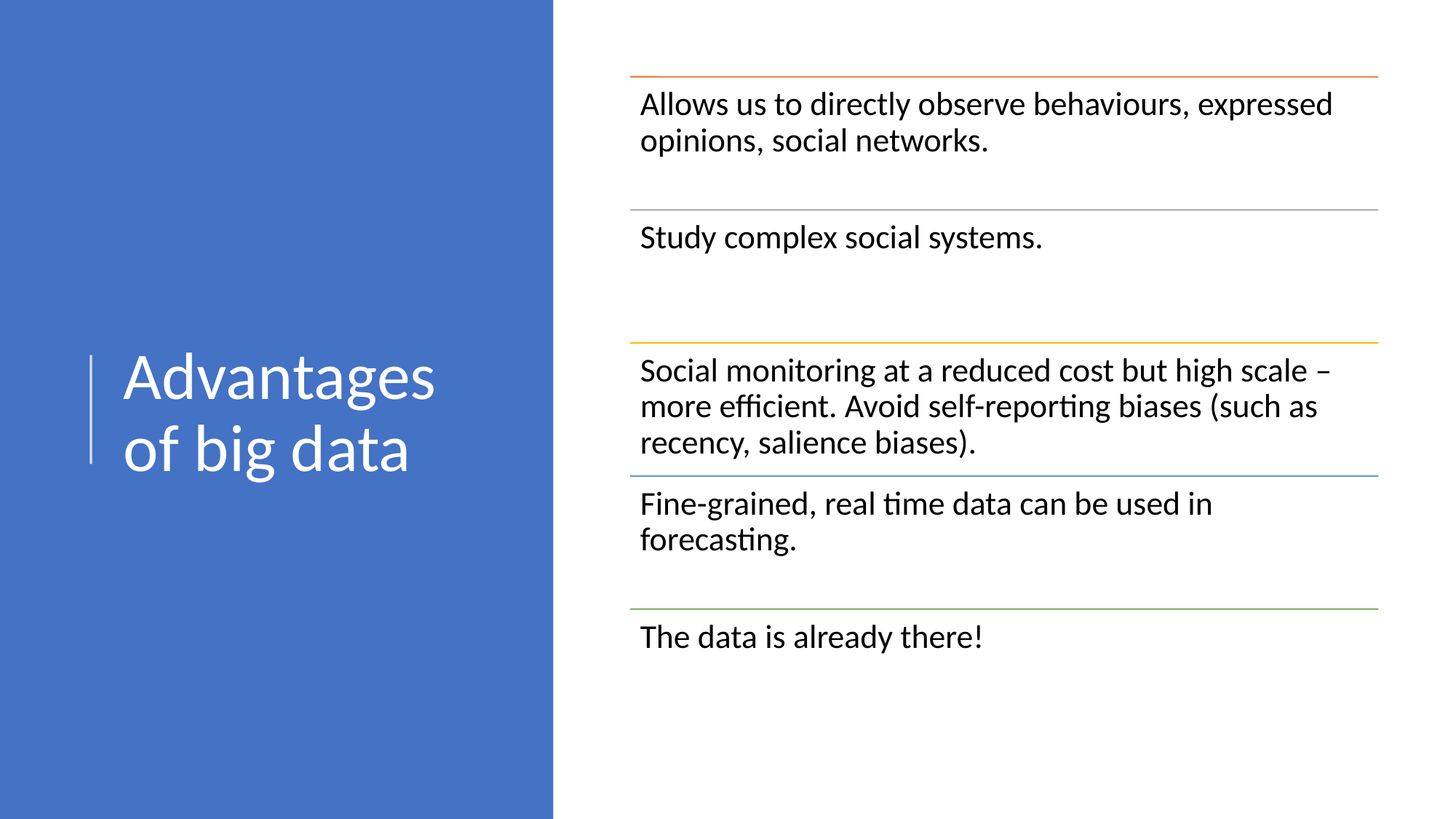

Allows us to directly observe behaviours, expressed opinions, social networks.
Study complex social systems.
Social monitoring at a reduced cost but high scale – more efficient. Avoid self-reporting biases (such as recency, salience biases).
Fine-grained, real time data can be used in forecasting.
The data is already there!
# Advantages of big data